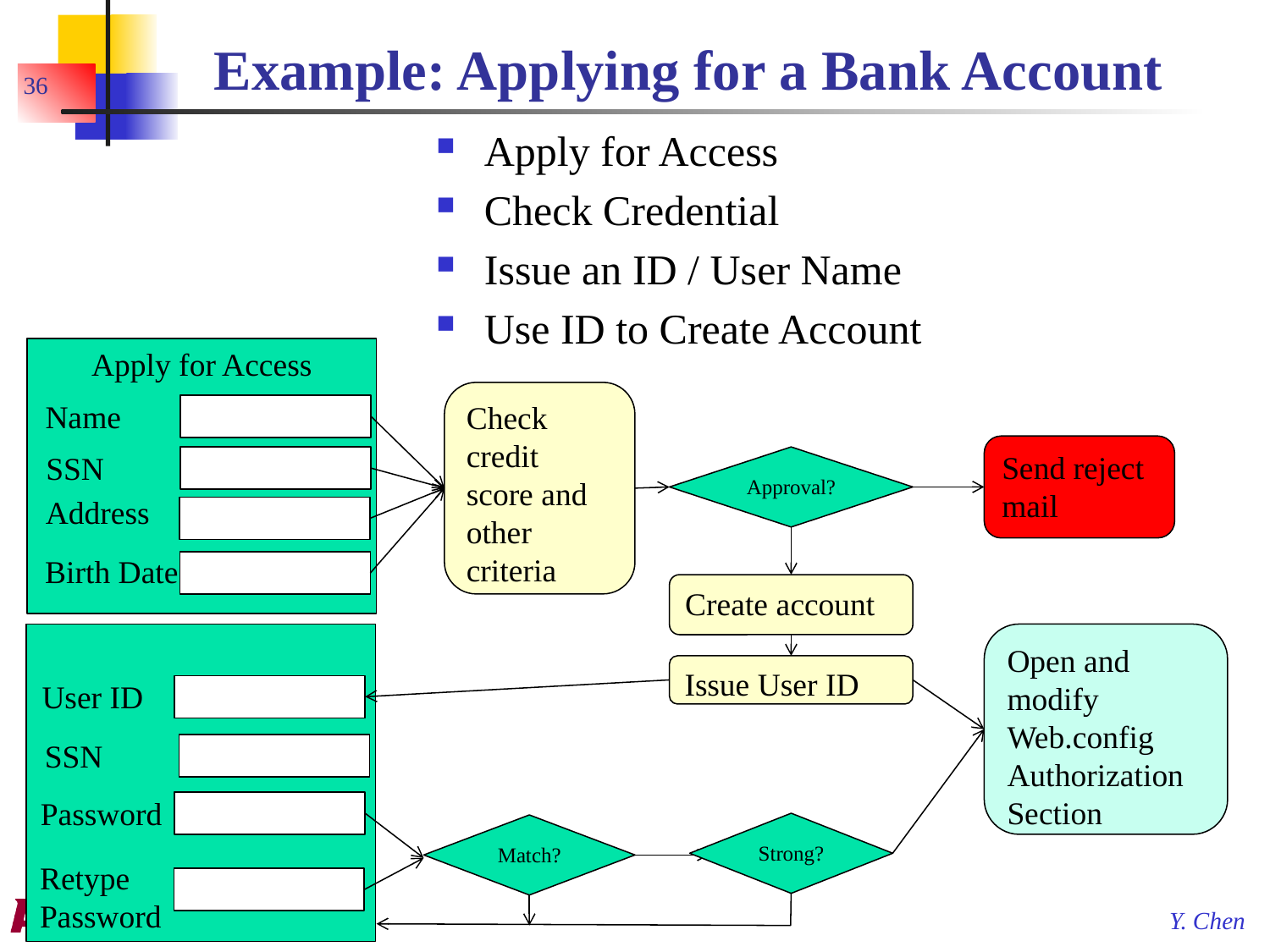

# Example: Applying for a Bank Account
36
Apply for Access
Check Credential
Issue an ID / User Name
Use ID to Create Account

Apply for Access
Check credit score and other criteria
Name

Send reject mail
SSN

Approval?
Address

Birth Date

Create account

Open and modify Web.config
Authorization Section
Issue User ID
User ID

SSN

Password

Strong?
Match?
Retype
Password